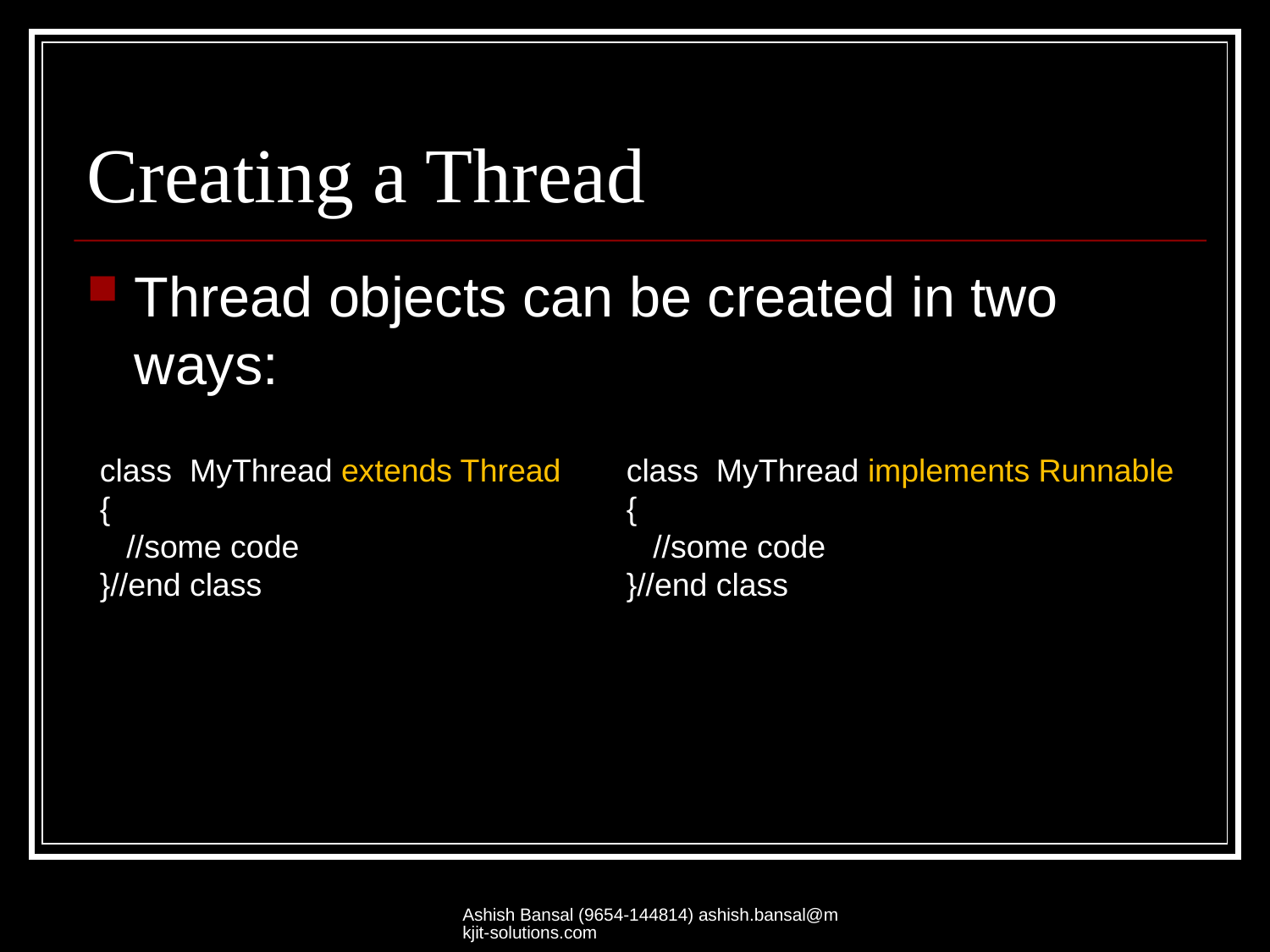

# Creating a Thread
Thread objects can be created in two ways:

class  MyThread extends Thread
{
   //some code
}//end class
class  MyThread implements Runnable
{
   //some code
}//end class
Ashish Bansal (9654-144814) ashish.bansal@mkjit-solutions.com